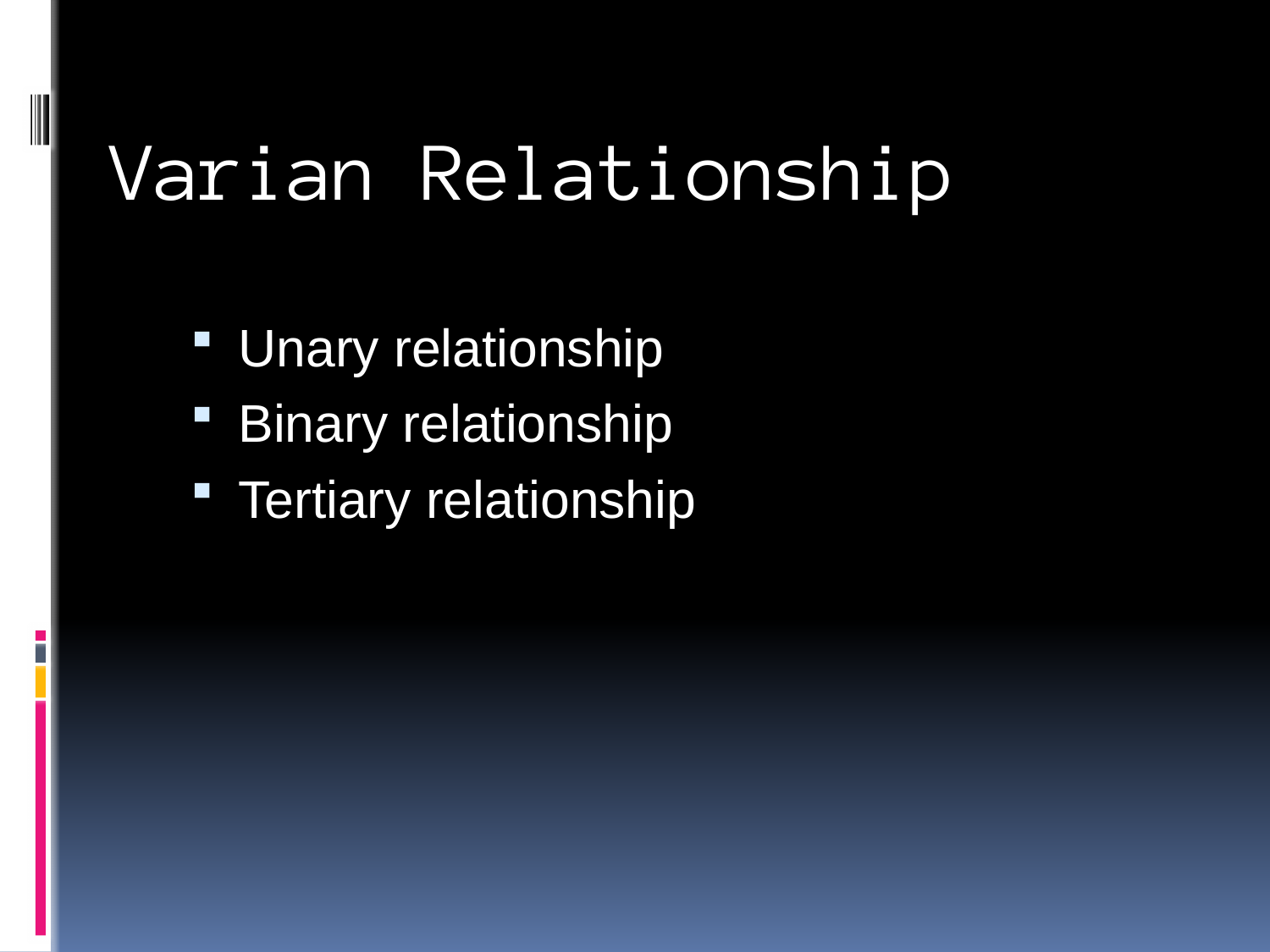

# Varian Relationship
Unary relationship
Binary relationship
Tertiary relationship